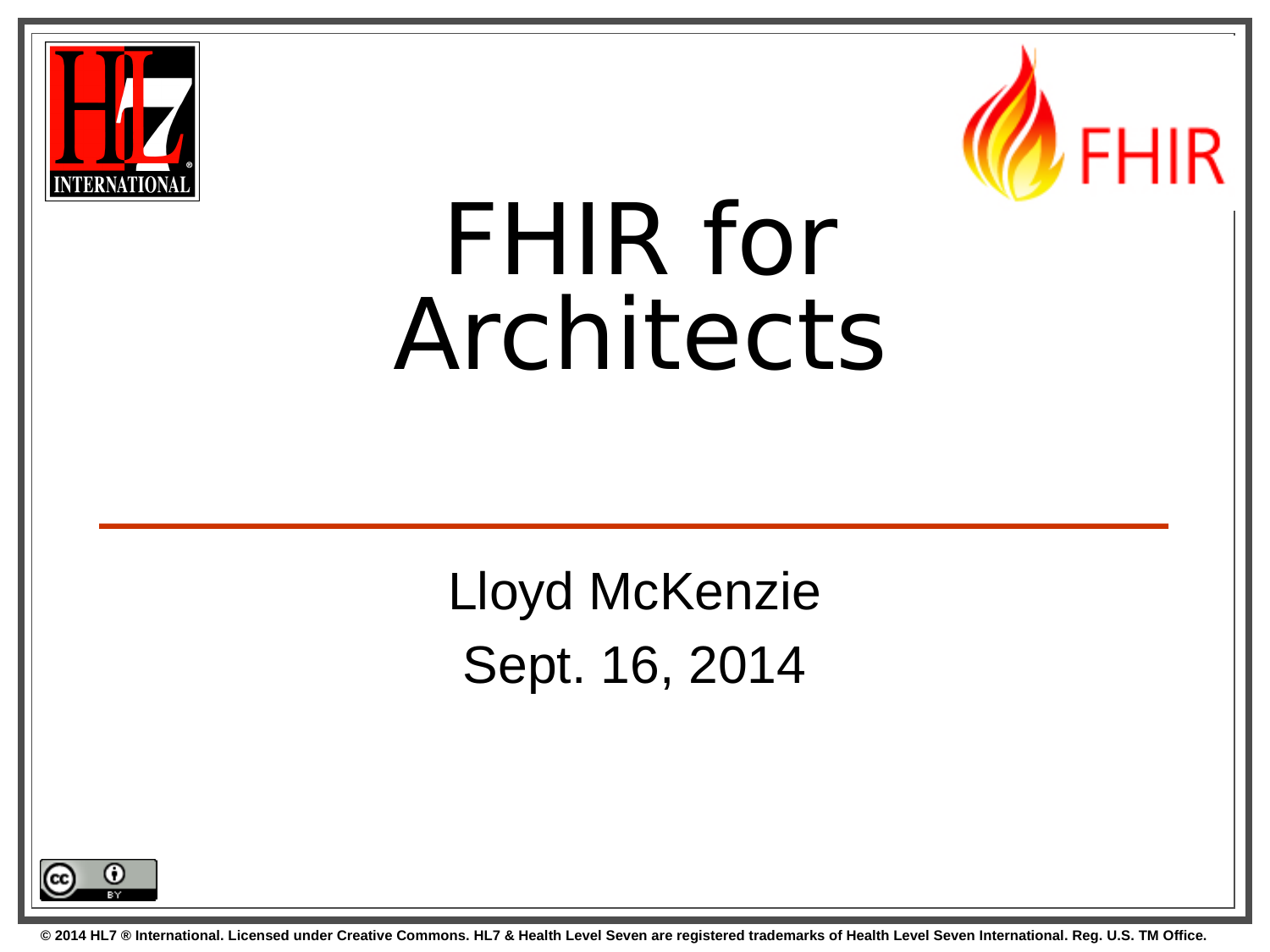

# FHIR for Architects
Lloyd McKenzie
Sept. 16, 2014